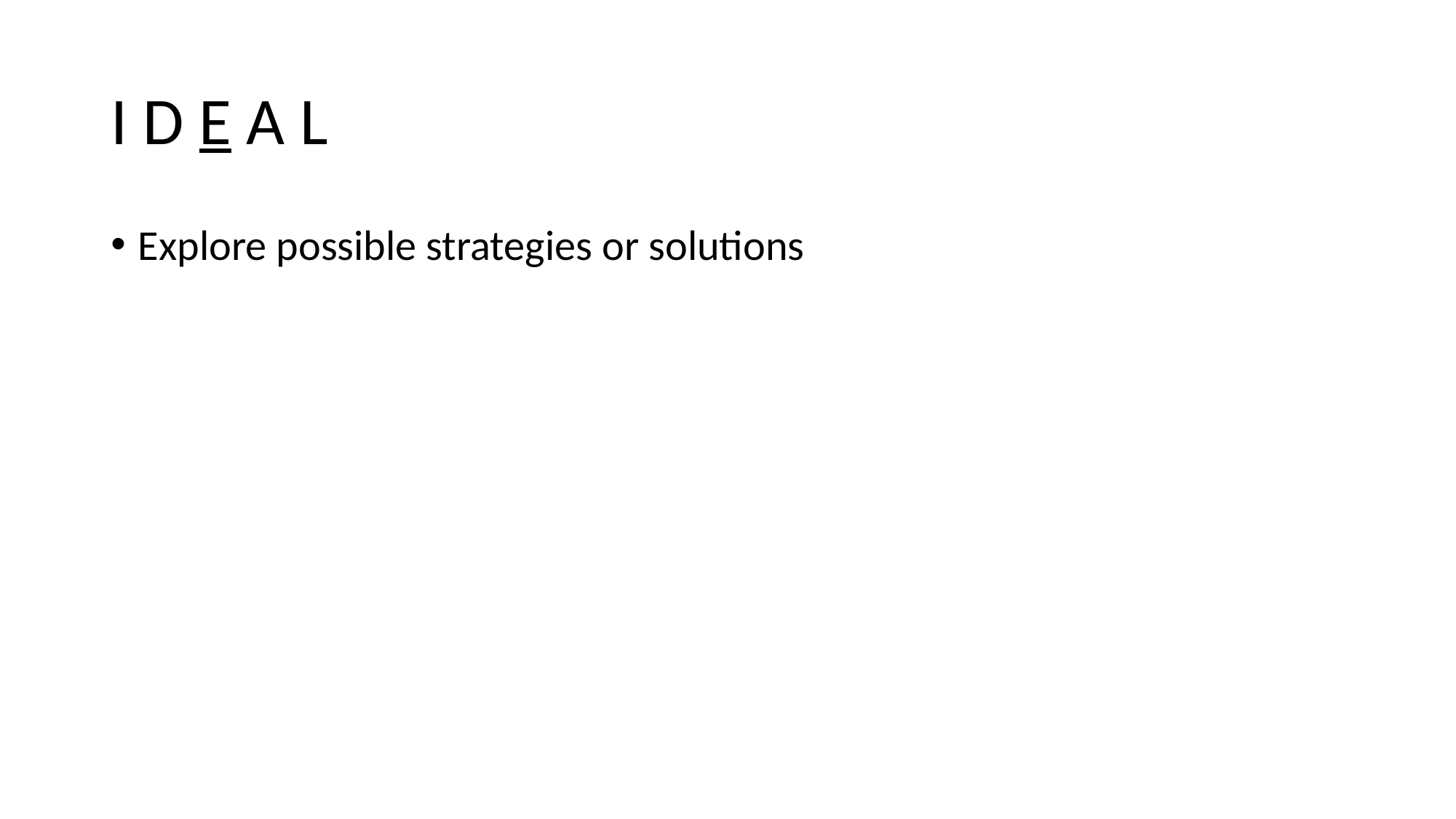

# I D E A L
Explore possible strategies or solutions